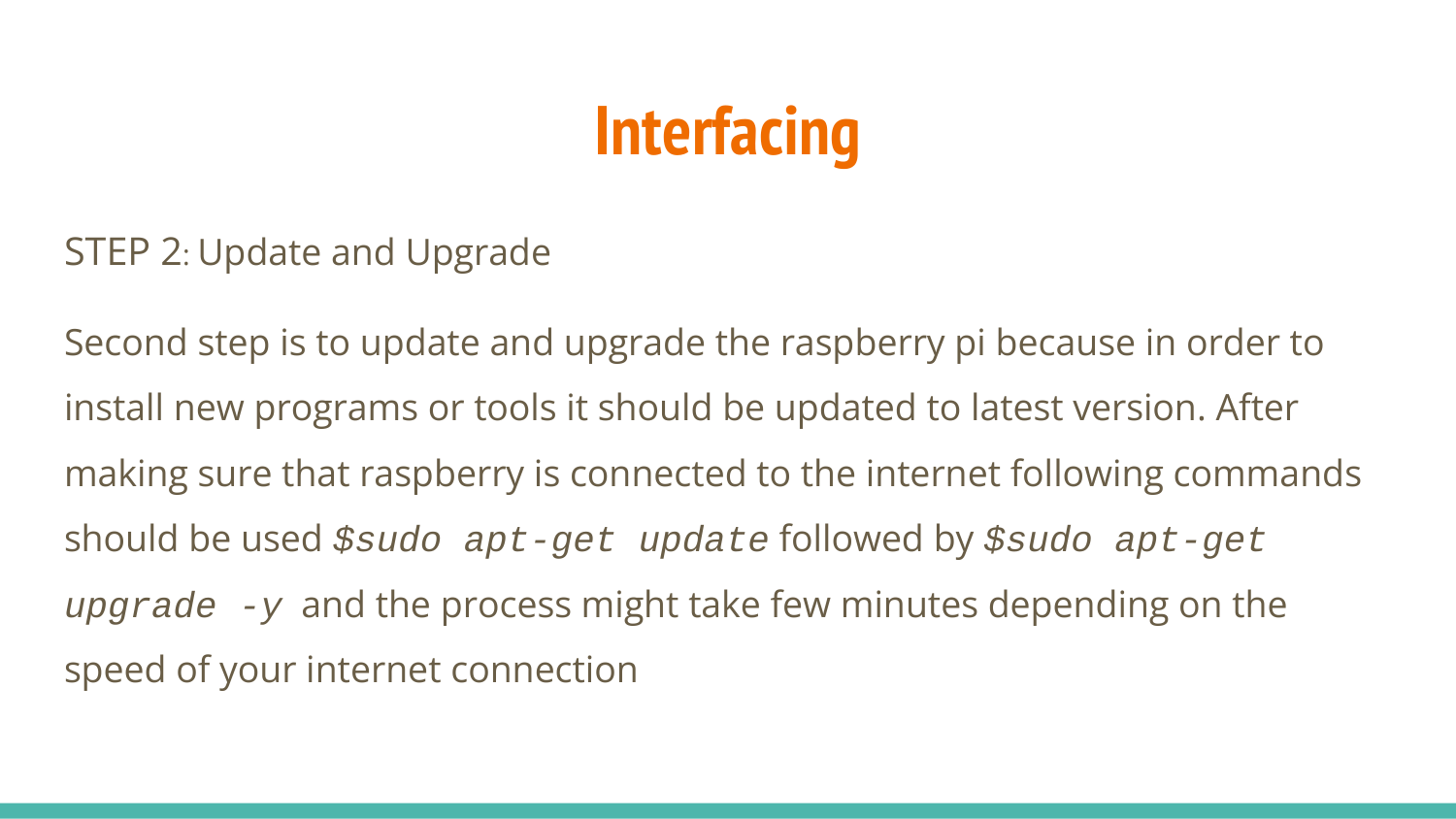

# Interfacing
STEP 2: Update and Upgrade
Second step is to update and upgrade the raspberry pi because in order to install new programs or tools it should be updated to latest version. After making sure that raspberry is connected to the internet following commands should be used $sudo apt-get update followed by $sudo apt-get upgrade -y  and the process might take few minutes depending on the speed of your internet connection